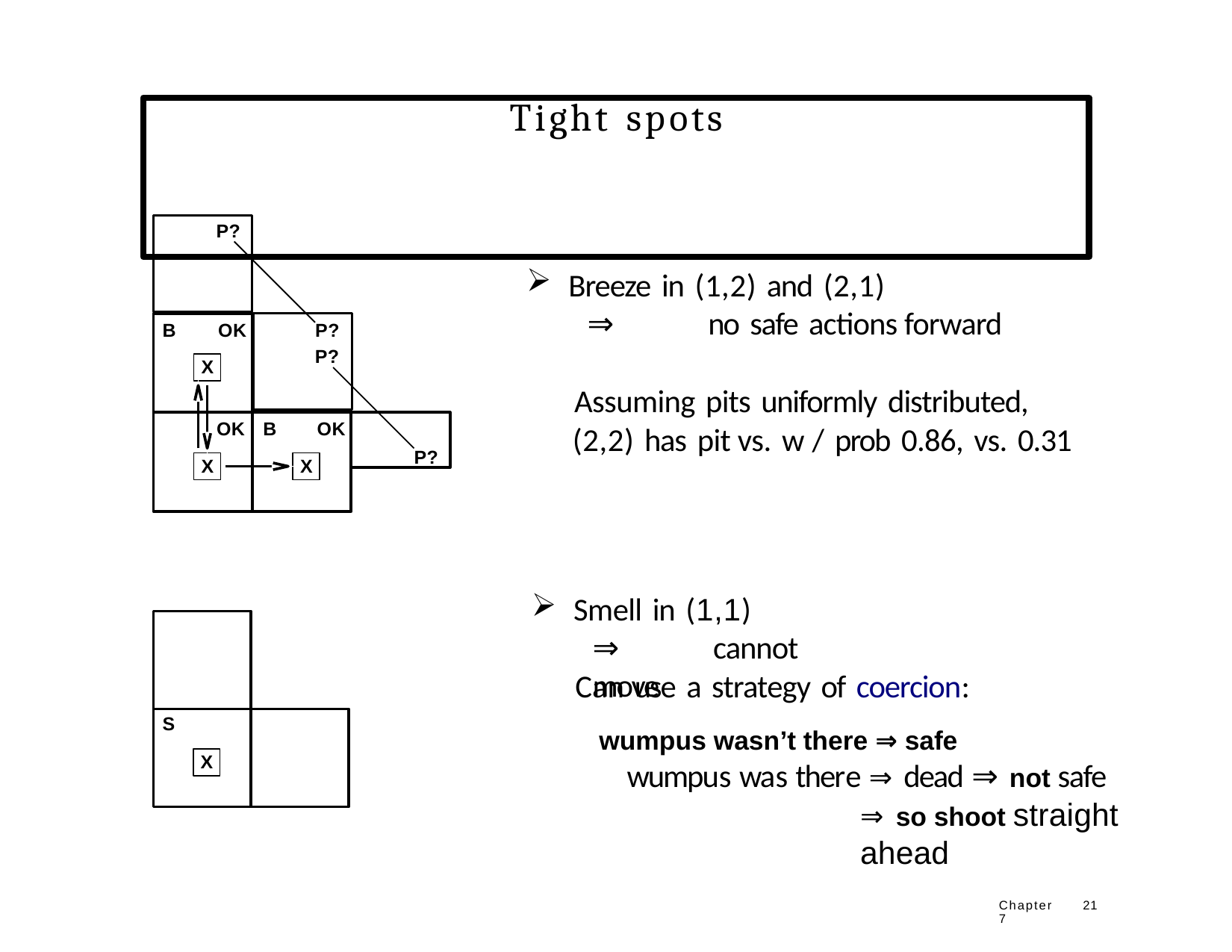

# Tight spots
P?

Breeze in (1,2) and (2,1)
⇒	no safe actions forward
       Assuming pits uniformly distributed,
      (2,2) has pit vs. w / prob 0.86, vs. 0.31

P?
P?
B	OK
X

P?
OK	B	OK
X
X

Smell in (1,1)
⇒	cannot move

      Can use a strategy of coercion:
wumpus wasn’t there ⇒ safe
S
X
wumpus was there ⇒ dead ⇒ not safe
⇒ so shoot straight ahead
Chapter 7
21